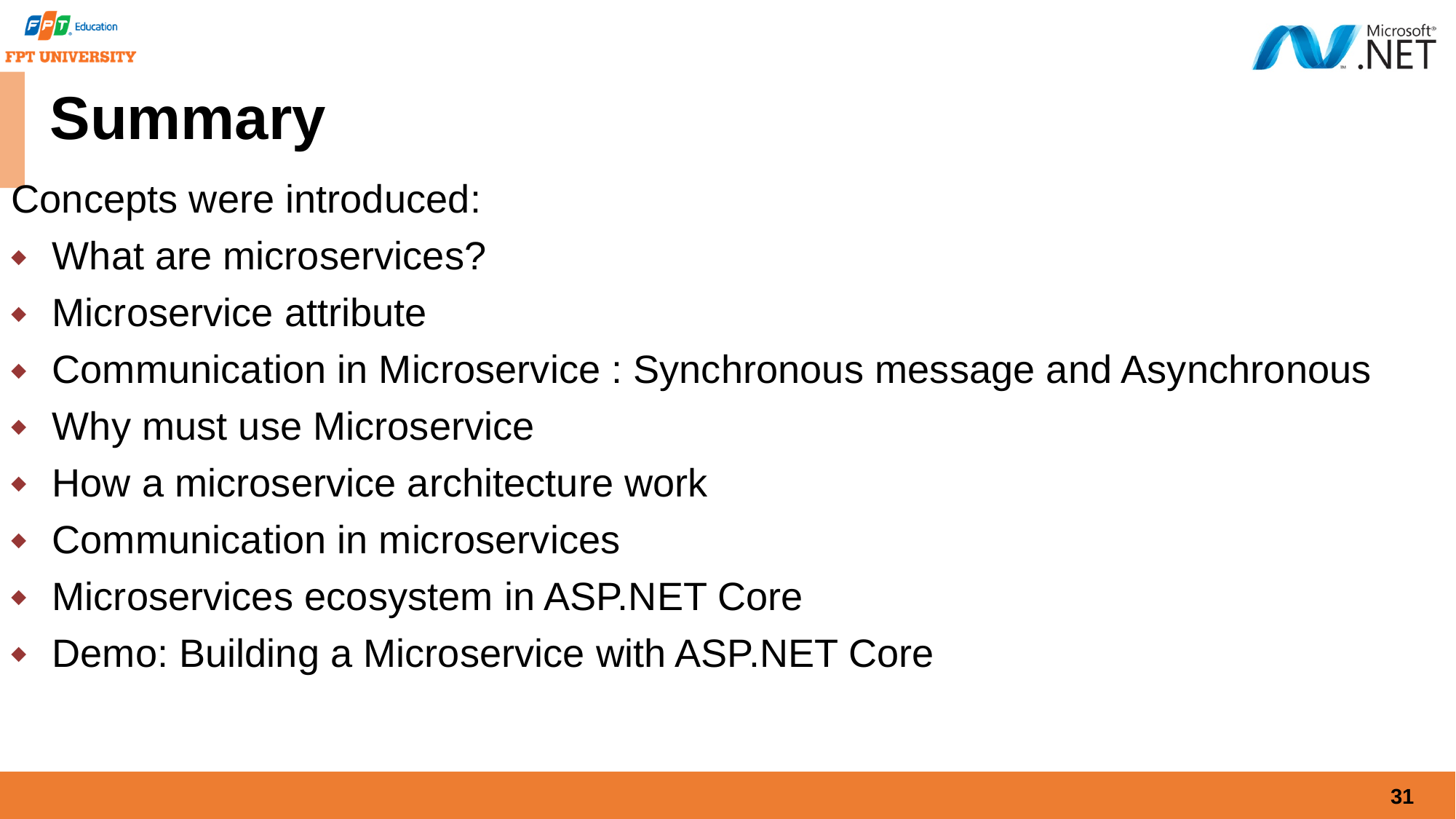

# Summary
Concepts were introduced:
What are microservices?
Microservice attribute
Communication in Microservice : Synchronous message and Asynchronous
Why must use Microservice
How a microservice architecture work
Communication in microservices
Microservices ecosystem in ASP.NET Core
Demo: Building a Microservice with ASP.NET Core

31